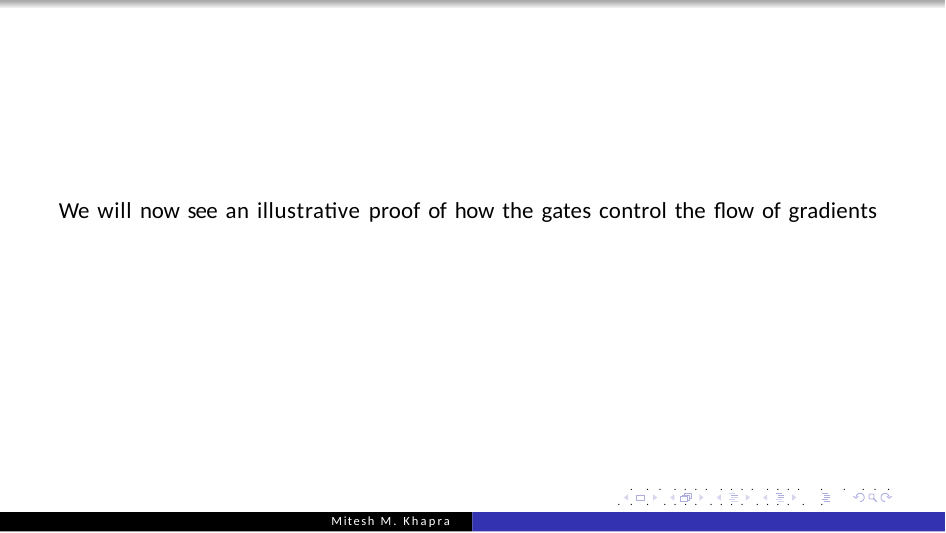

We will now see an illustrative proof of how the gates control the flow of gradients
.   .  .  . . . .  . . . .  . . . .     .    .    . .  .
.  .   .   . . . .  . . . .  . . . .  .   .	.  .  .	30/1
CS7015 (Deep Learning) : Lecture 14

Mitesh M. Khapra